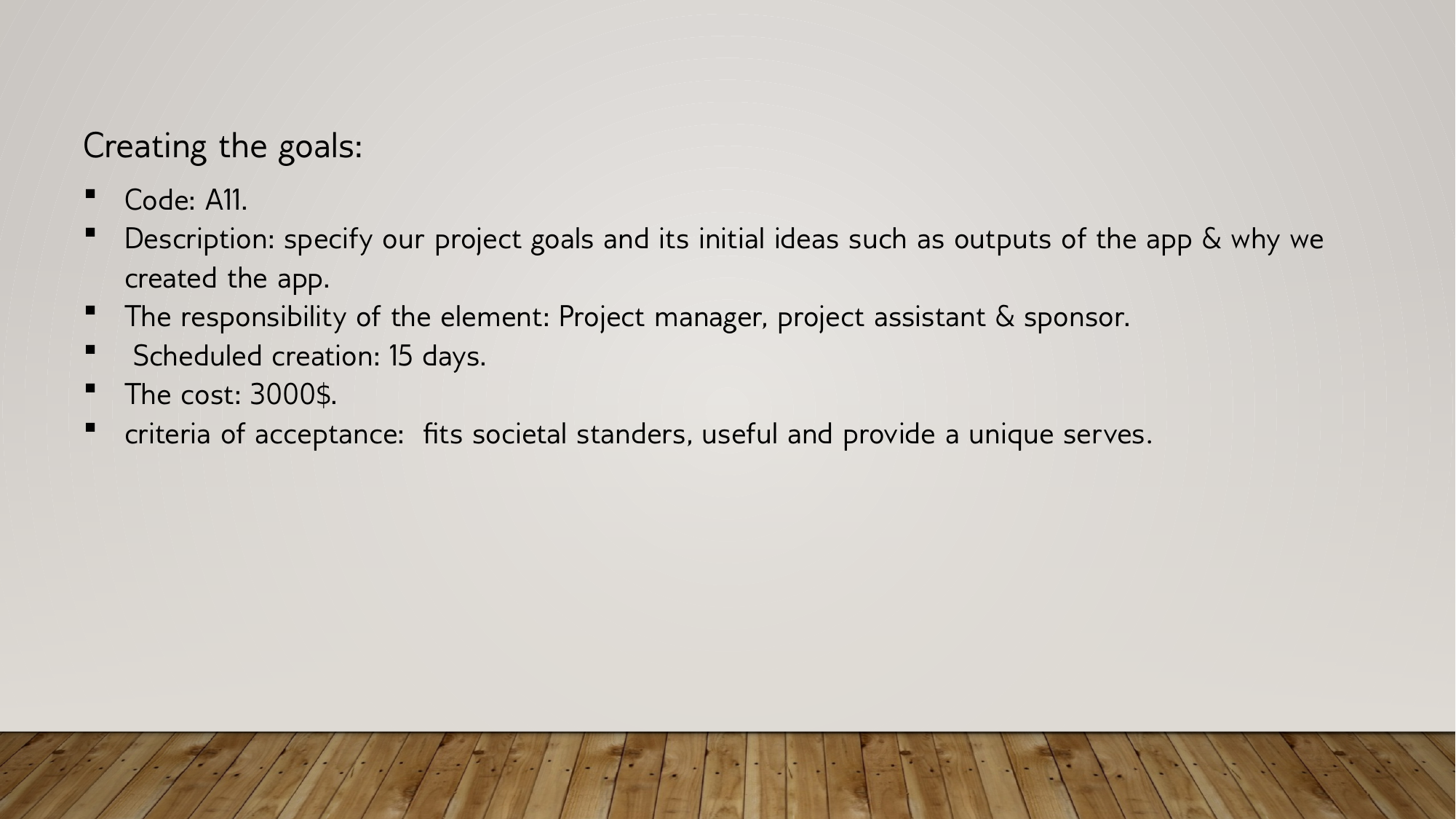

Creating the goals:
Code: A11.
Description: specify our project goals and its initial ideas such as outputs of the app & why we created the app.
The responsibility of the element: Project manager, project assistant & sponsor.
 Scheduled creation: 15 days.
The cost: 3000$.
criteria of acceptance:  fits societal standers, useful and provide a unique serves.